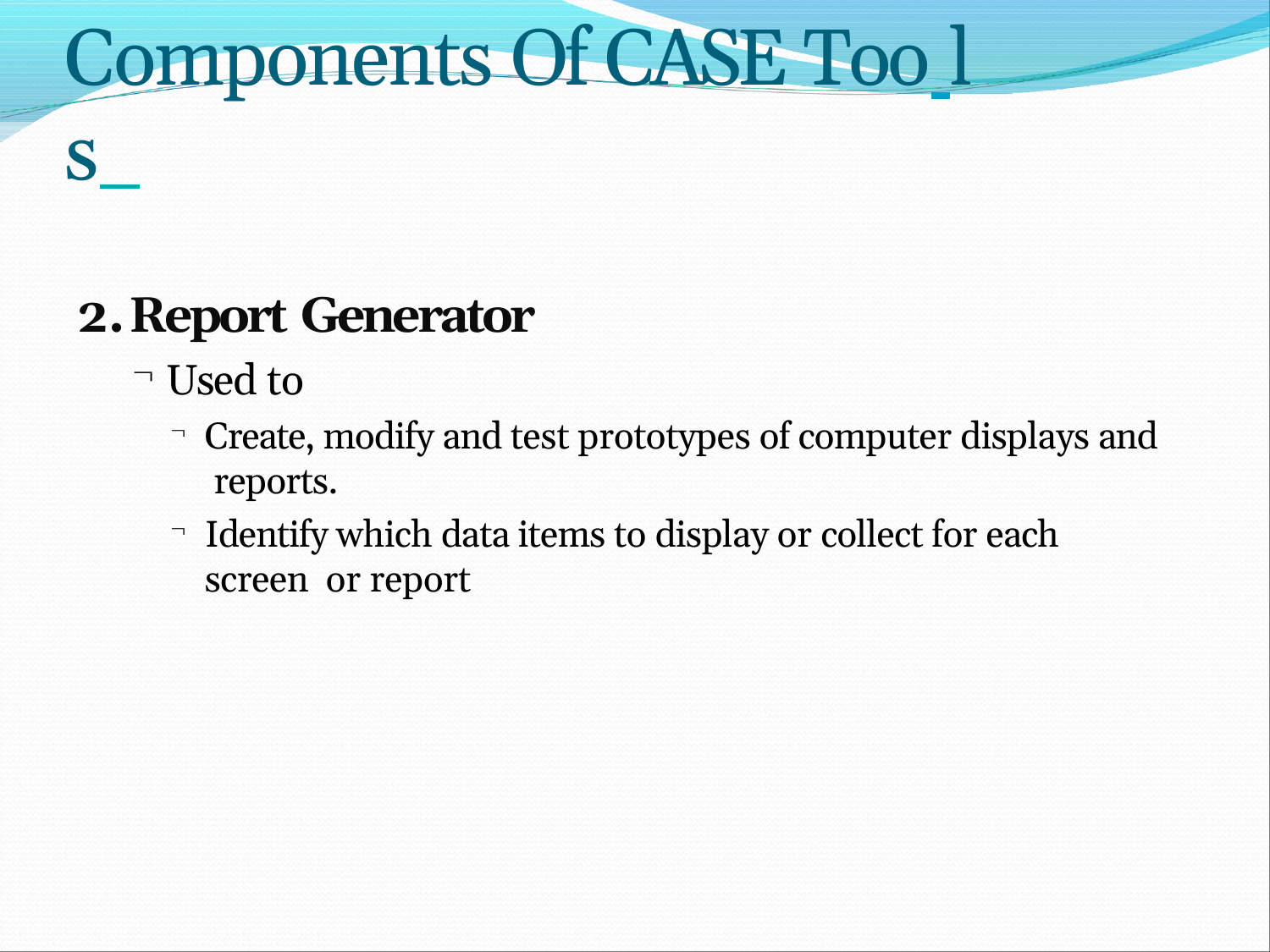

# Components Of CASE Too l s

Report Generator
Used to
Create, modify and test prototypes of computer displays and  reports.
Identify which data items to display or collect for each screen  or report